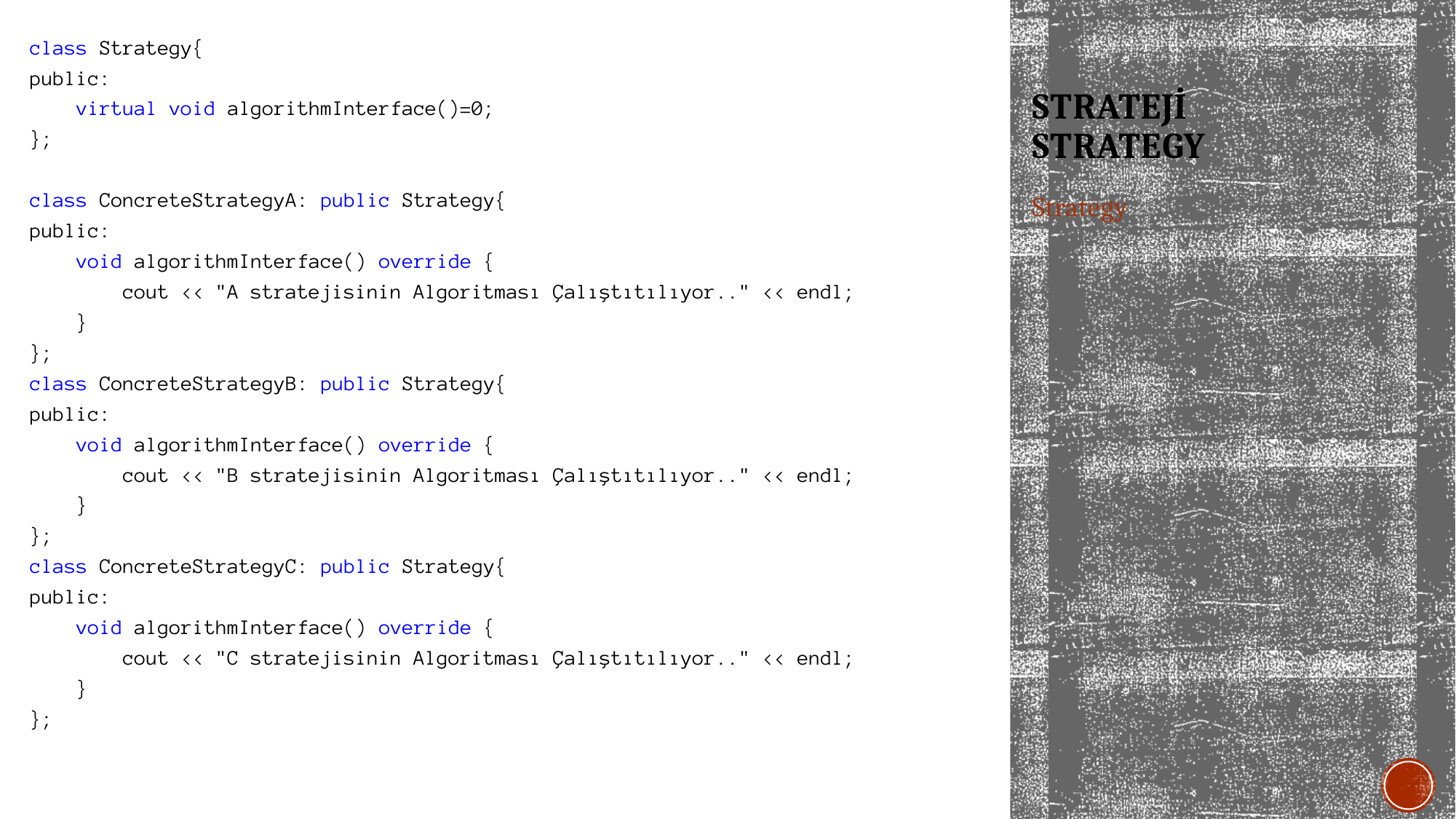

class Strategy{
public:
    virtual void algorithmInterface()=0;
};

class ConcreteStrategyA: public Strategy{
public:
    void algorithmInterface() override {
        cout << "A stratejisinin Algoritması Çalıştıtılıyor.." << endl;
    }
};
class ConcreteStrategyB: public Strategy{
public:
    void algorithmInterface() override {
        cout << "B stratejisinin Algoritması Çalıştıtılıyor.." << endl;
    }
};
class ConcreteStrategyC: public Strategy{
public:
    void algorithmInterface() override {
        cout << "C stratejisinin Algoritması Çalıştıtılıyor.." << endl;
    }
};

# strateji strategy
Strategy